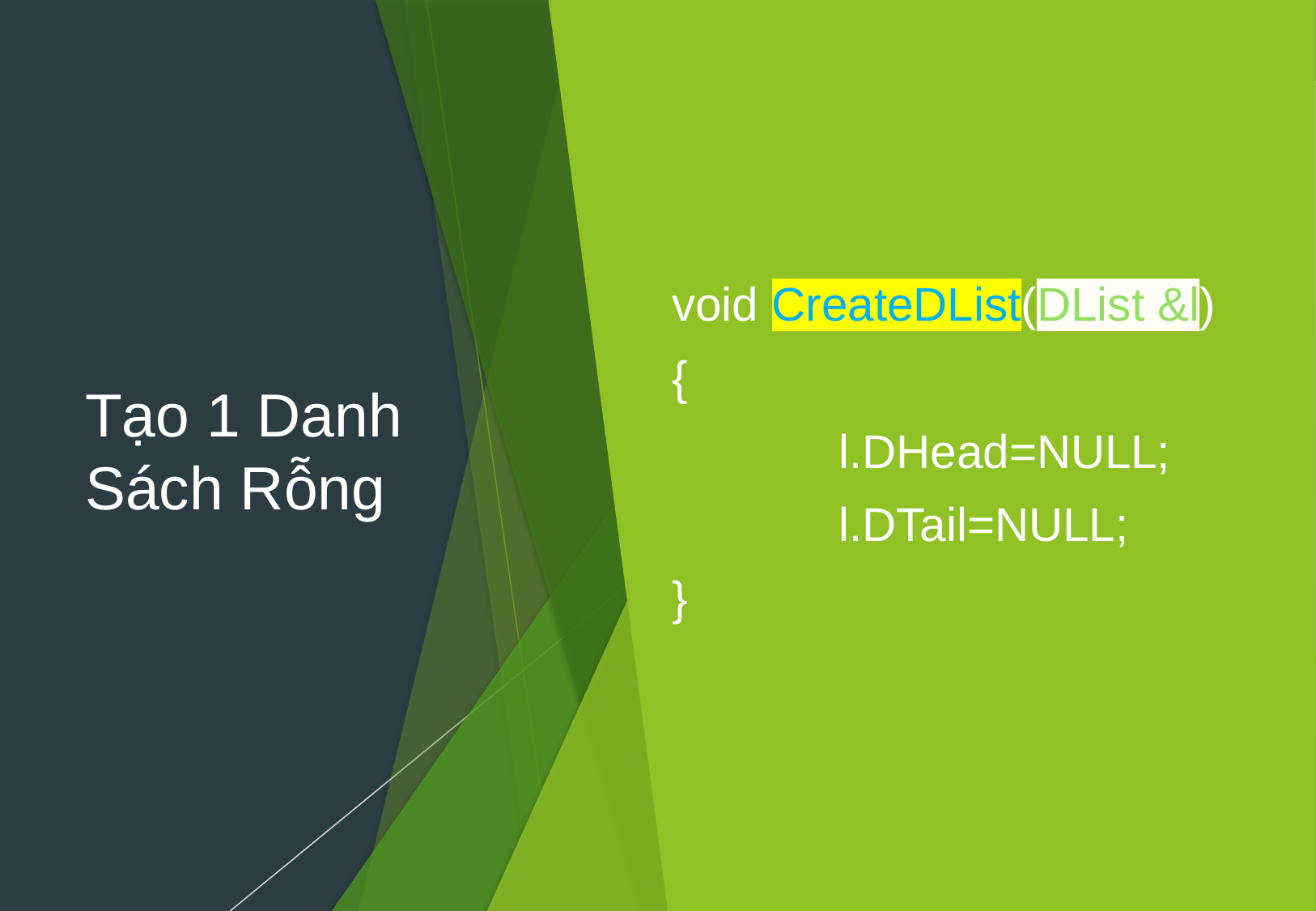

# Tạo 1 Danh Sách Rỗng
void CreateDList(DList &l)
{
		l.DHead=NULL;
		l.DTail=NULL;
}